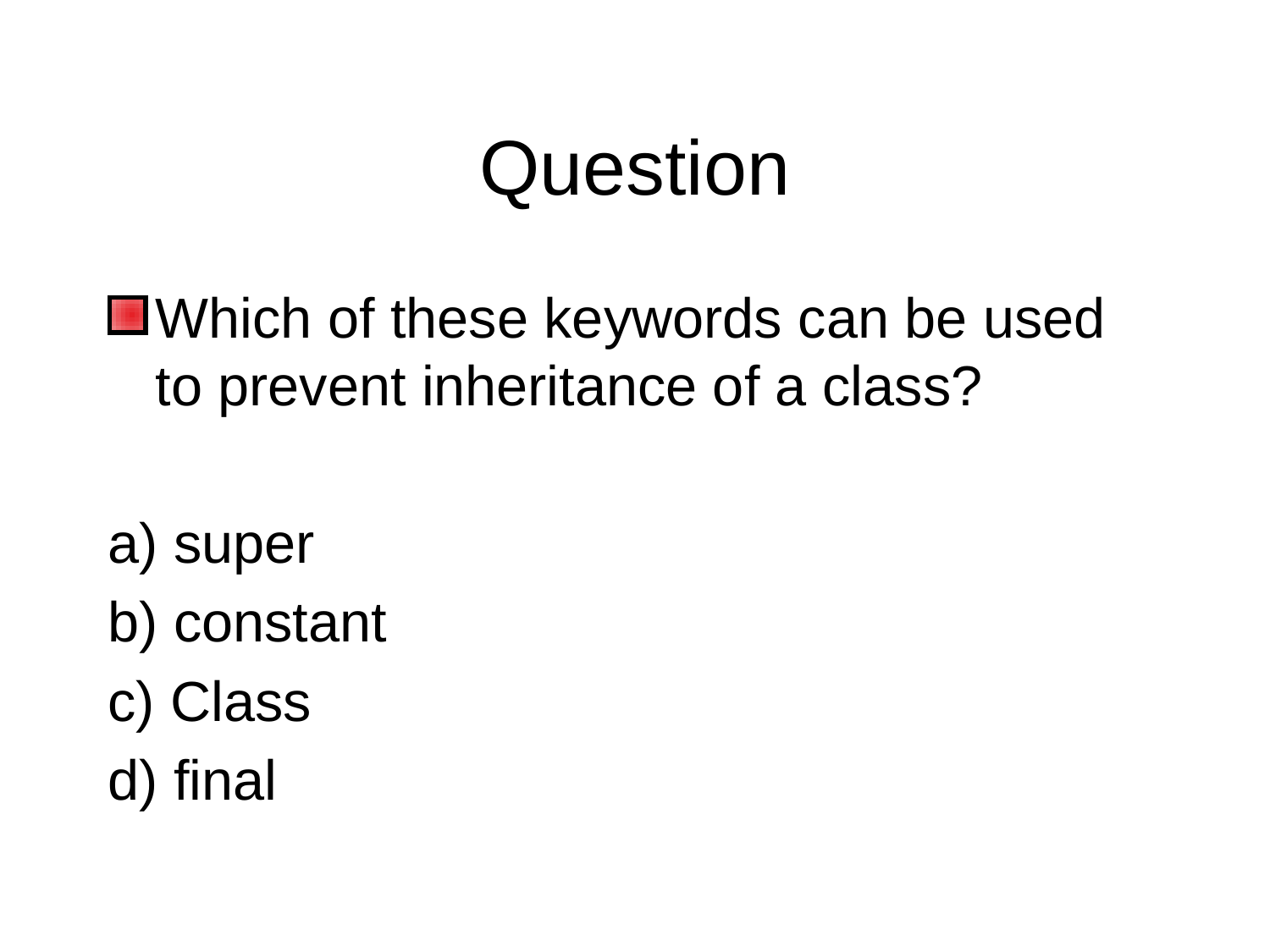

# Question
Which of these keywords can be used to prevent inheritance of a class?

a) super
b) constant
c) Class
d) final